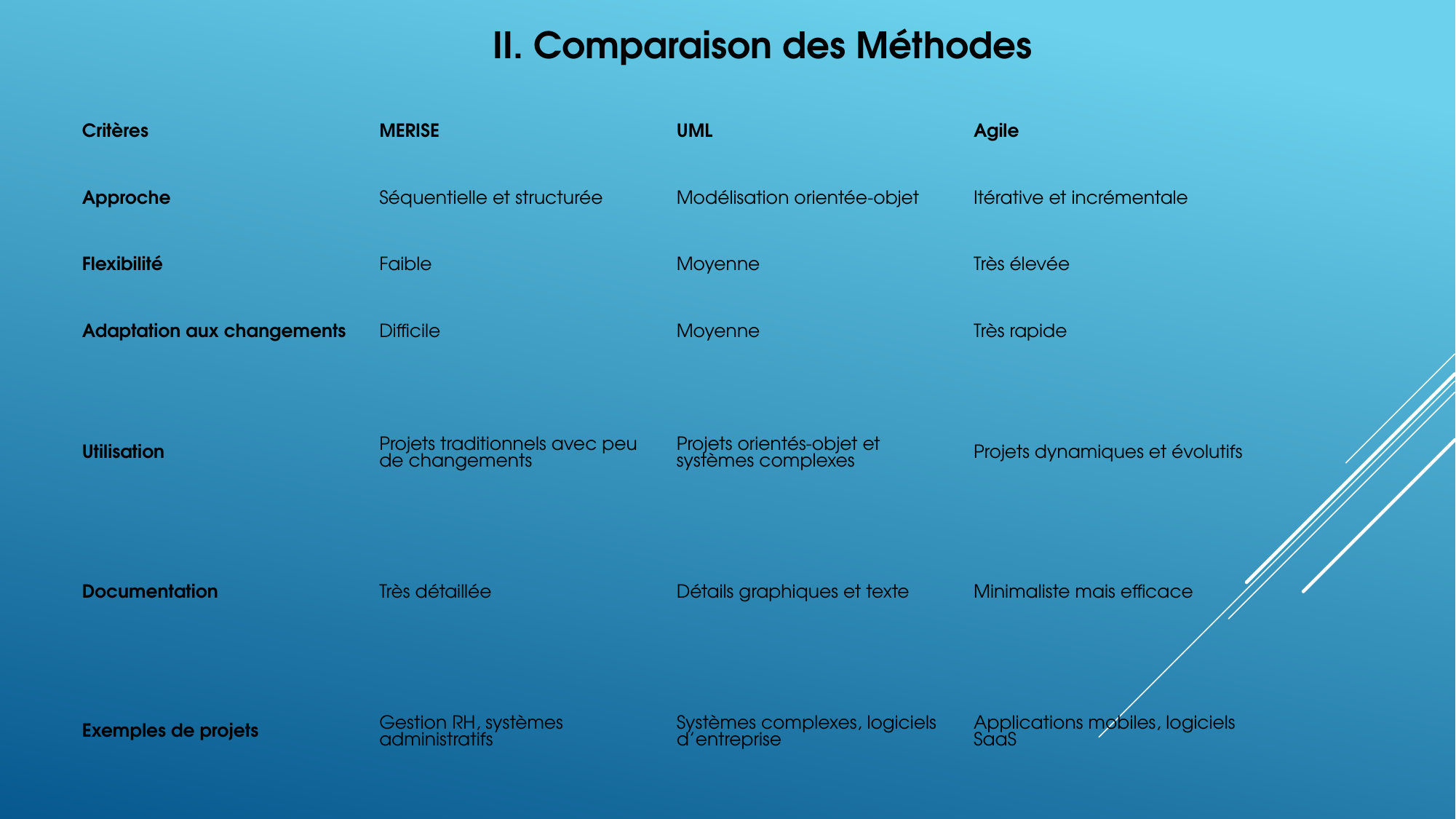

II. Comparaison des Méthodes

| Critères | MERISE | UML | Agile |
| --- | --- | --- | --- |
| Approche | Séquentielle et structurée | Modélisation orientée-objet | Itérative et incrémentale |
| Flexibilité | Faible | Moyenne | Très élevée |
| Adaptation aux changements | Difficile | Moyenne | Très rapide |
| Utilisation | Projets traditionnels avec peu de changements | Projets orientés-objet et systèmes complexes | Projets dynamiques et évolutifs |
| Documentation | Très détaillée | Détails graphiques et texte | Minimaliste mais efficace |
| Exemples de projets | Gestion RH, systèmes administratifs | Systèmes complexes, logiciels d’entreprise | Applications mobiles, logiciels SaaS |